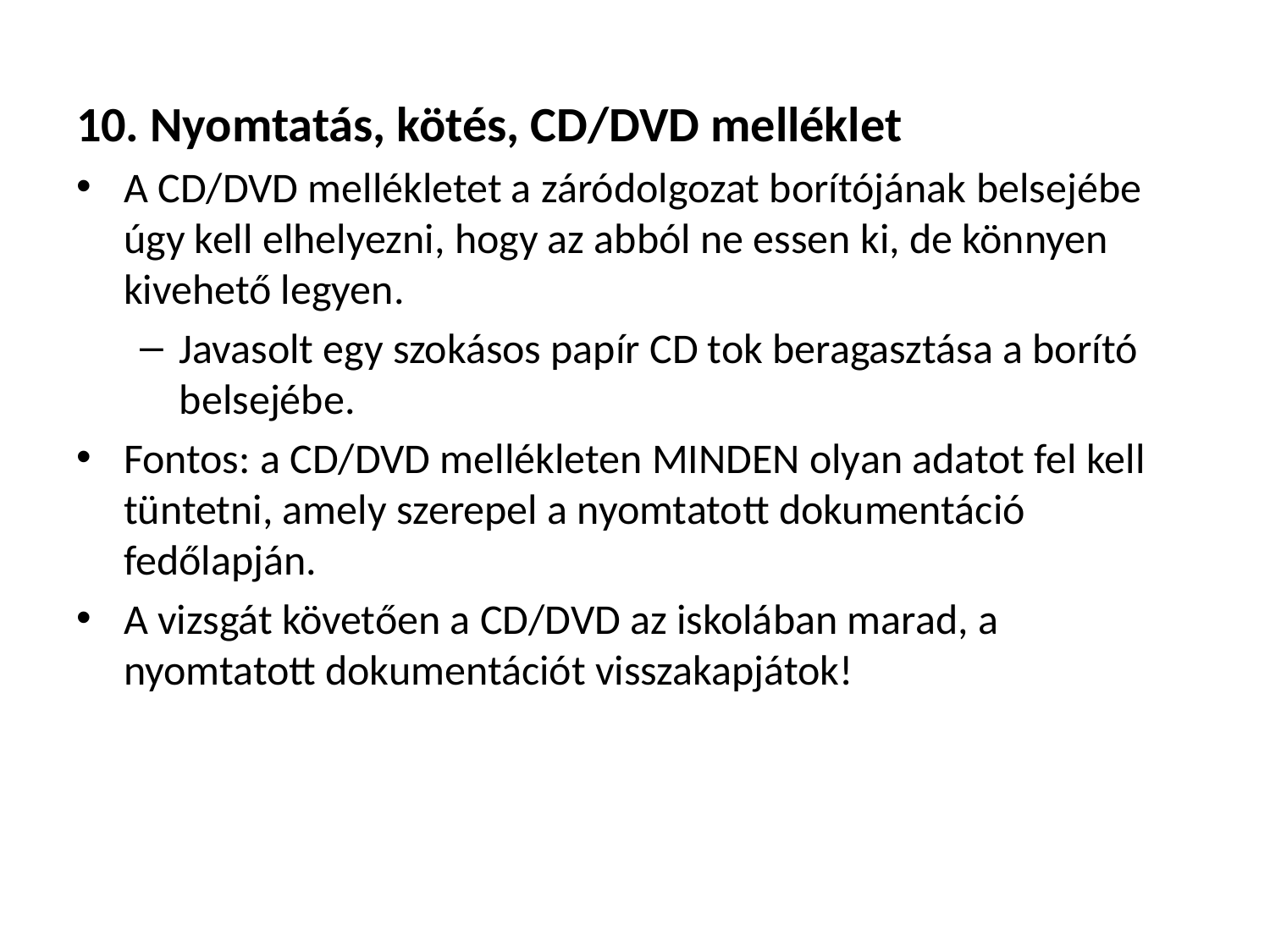

10. Nyomtatás, kötés, CD/DVD melléklet
A CD/DVD mellékletet a záródolgozat borítójának belsejébe úgy kell elhelyezni, hogy az abból ne essen ki, de könnyen kivehető legyen.
Javasolt egy szokásos papír CD tok beragasztása a borító belsejébe.
Fontos: a CD/DVD mellékleten MINDEN olyan adatot fel kell tüntetni, amely szerepel a nyomtatott dokumentáció fedőlapján.
A vizsgát követően a CD/DVD az iskolában marad, a nyomtatott dokumentációt visszakapjátok!